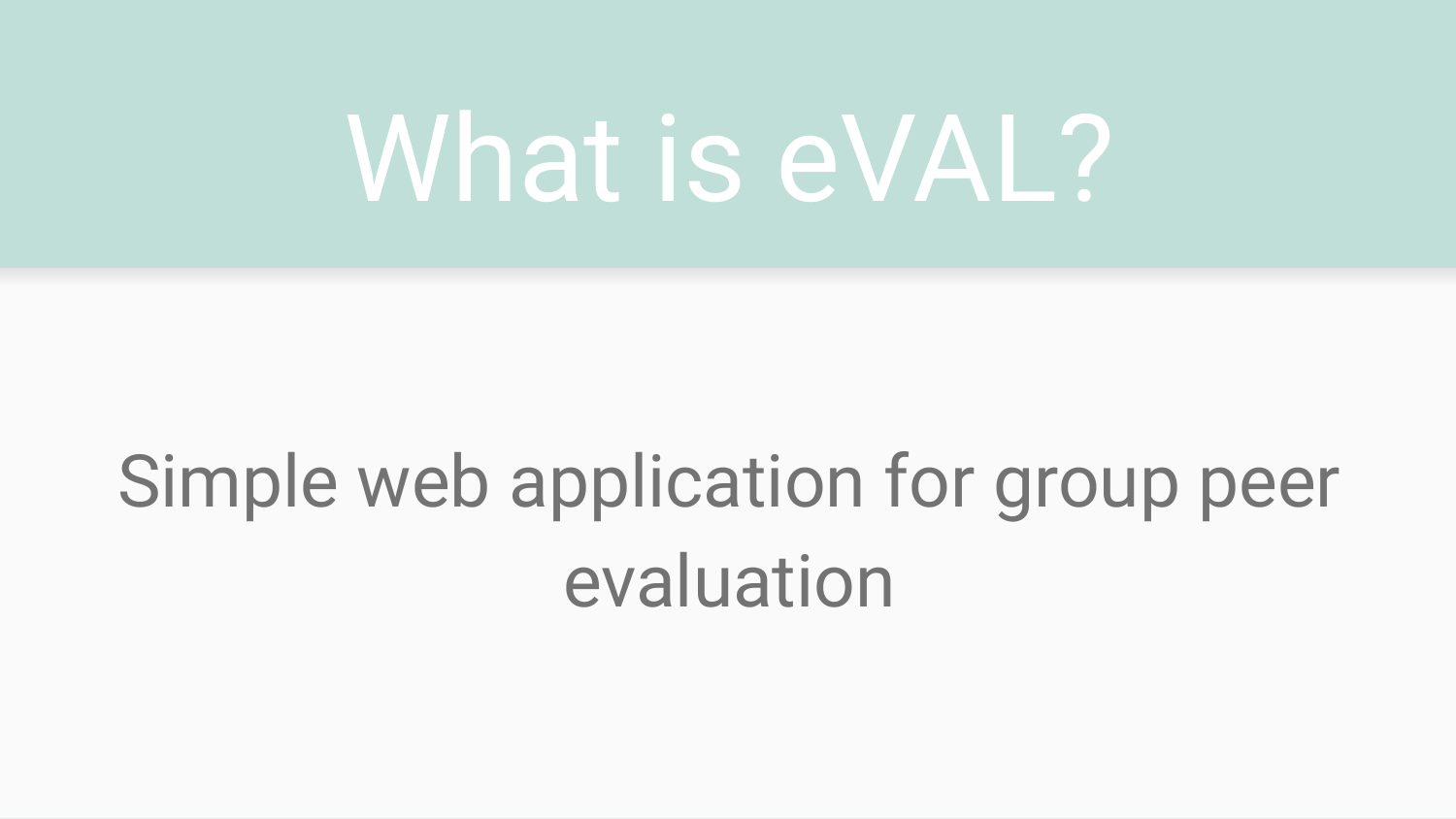

# What is eVAL?
Simple web application for group peer evaluation